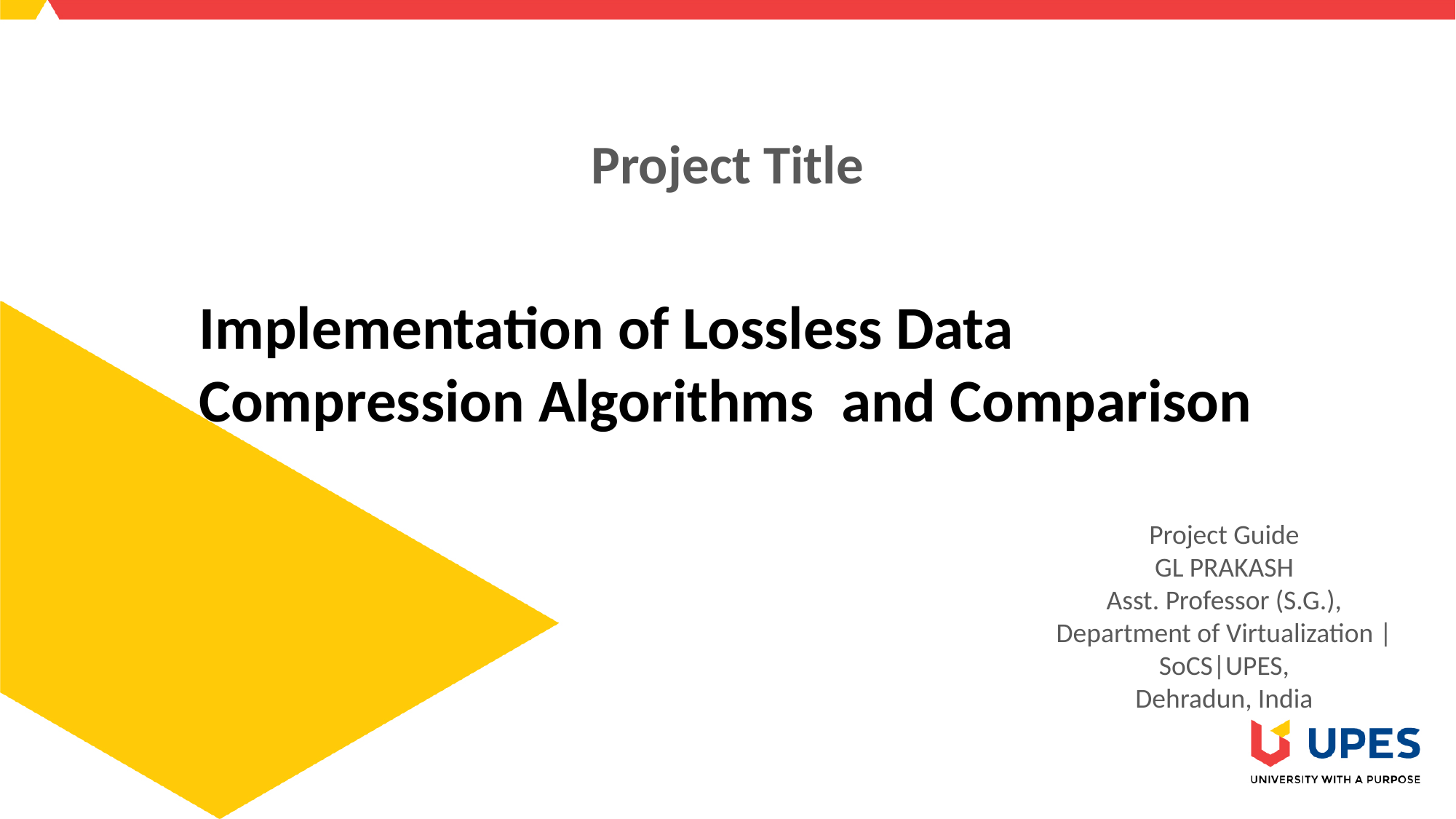

# Project Title
Implementation of Lossless Data Compression Algorithms  and Comparison

Project Guide
GL PRAKASH
Asst. Professor (S.G.),
Department of Virtualization | SoCS|UPES,
Dehradun, India